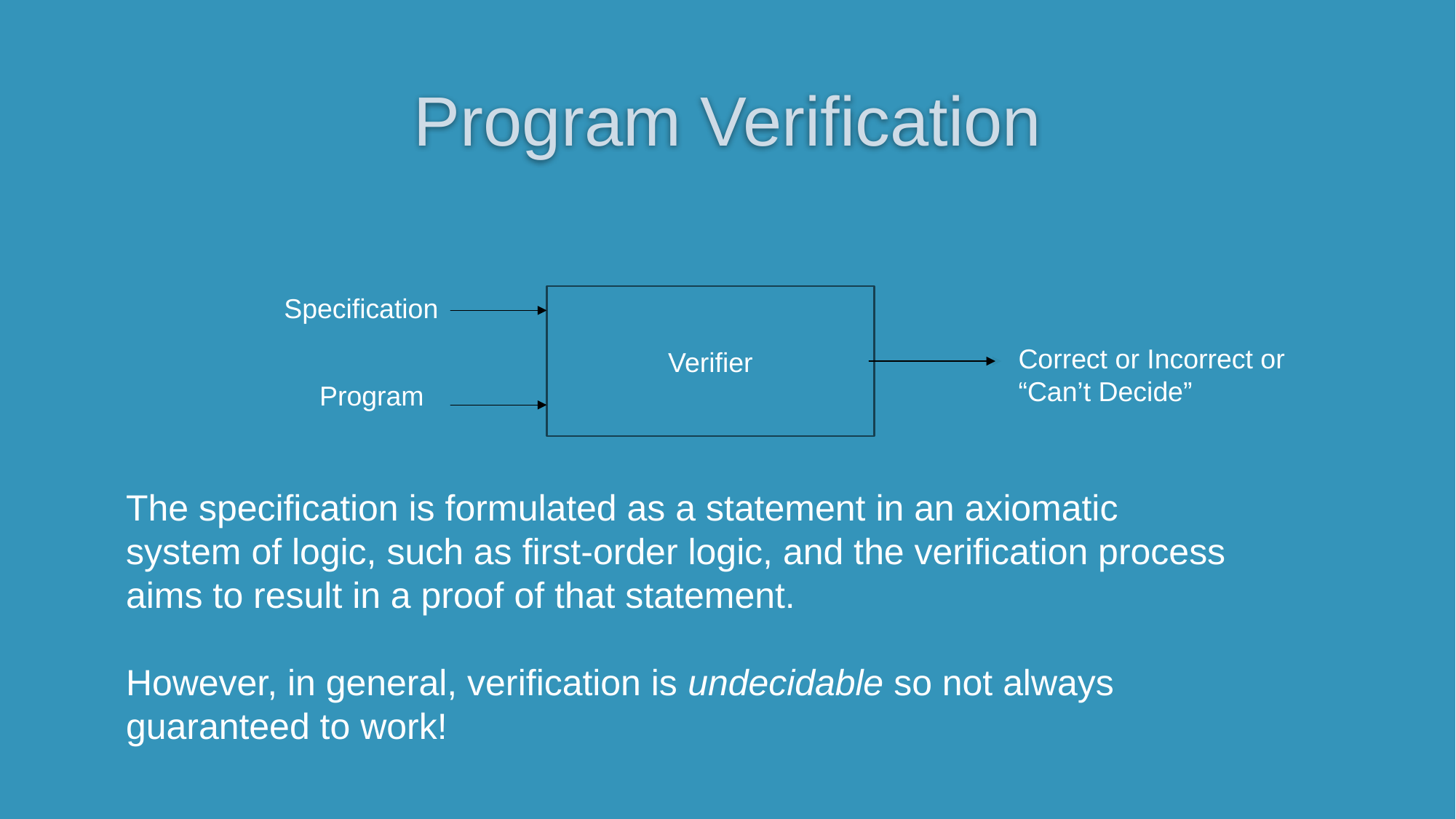

# Program Verification
Specification
Verifier
Correct or Incorrect or
“Can’t Decide”
Program
The specification is formulated as a statement in an axiomatic system of logic, such as first-order logic, and the verification process aims to result in a proof of that statement.

However, in general, verification is undecidable so not always guaranteed to work!